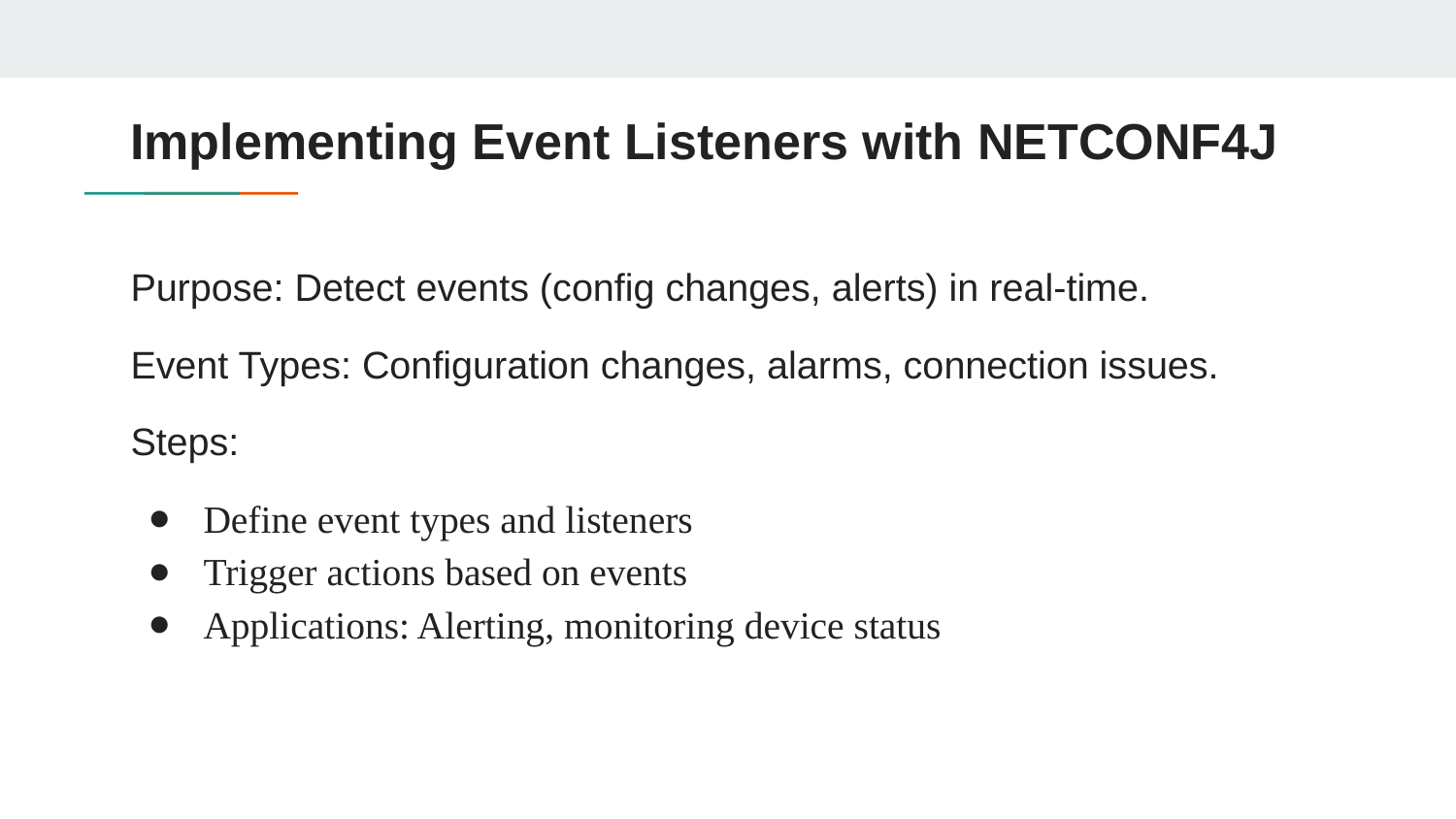

# Implementing Event Listeners with NETCONF4J
Purpose: Detect events (config changes, alerts) in real-time.
Event Types: Configuration changes, alarms, connection issues.
Steps:
Define event types and listeners
Trigger actions based on events
Applications: Alerting, monitoring device status